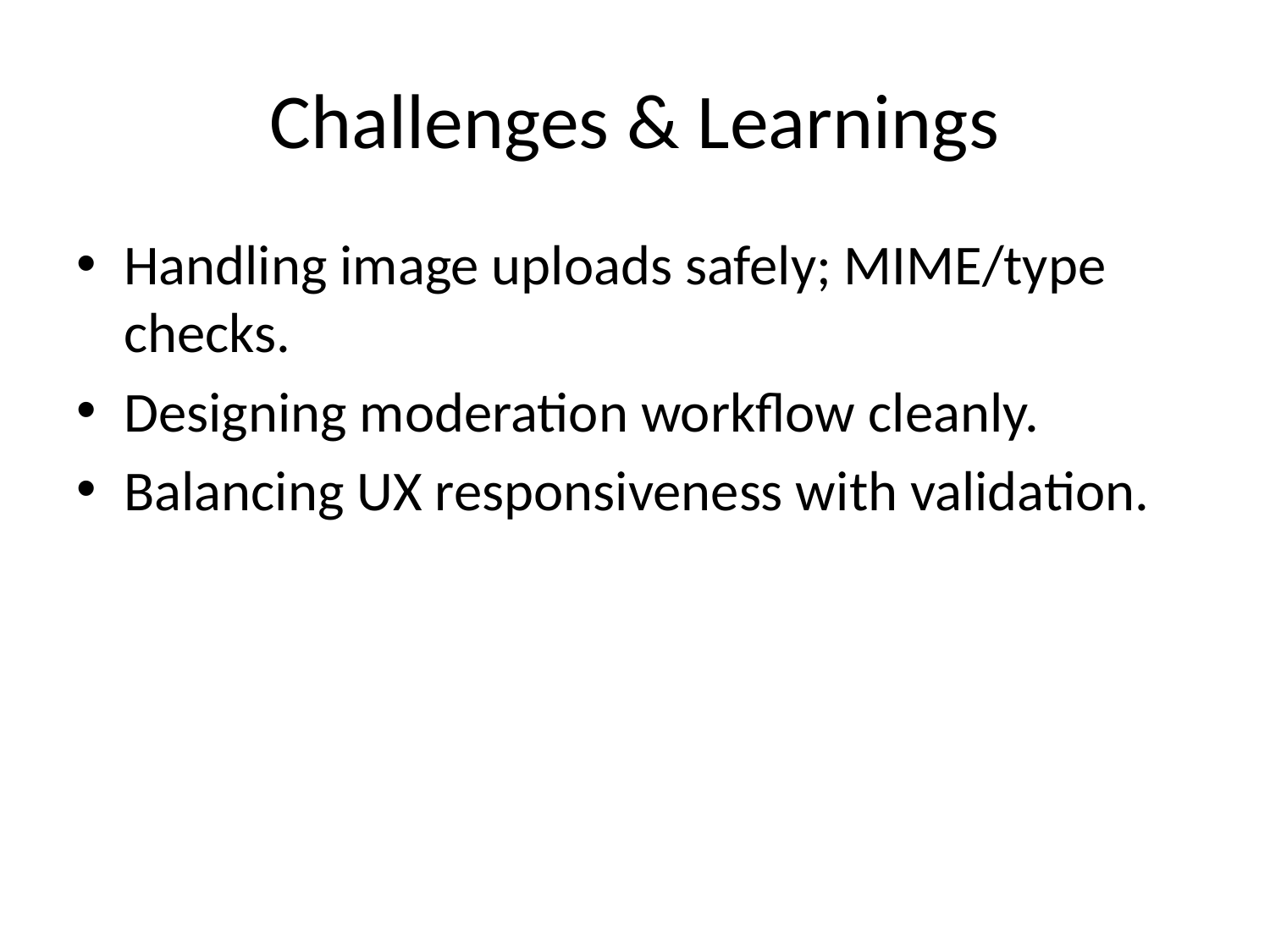

# Challenges & Learnings
Handling image uploads safely; MIME/type checks.
Designing moderation workflow cleanly.
Balancing UX responsiveness with validation.